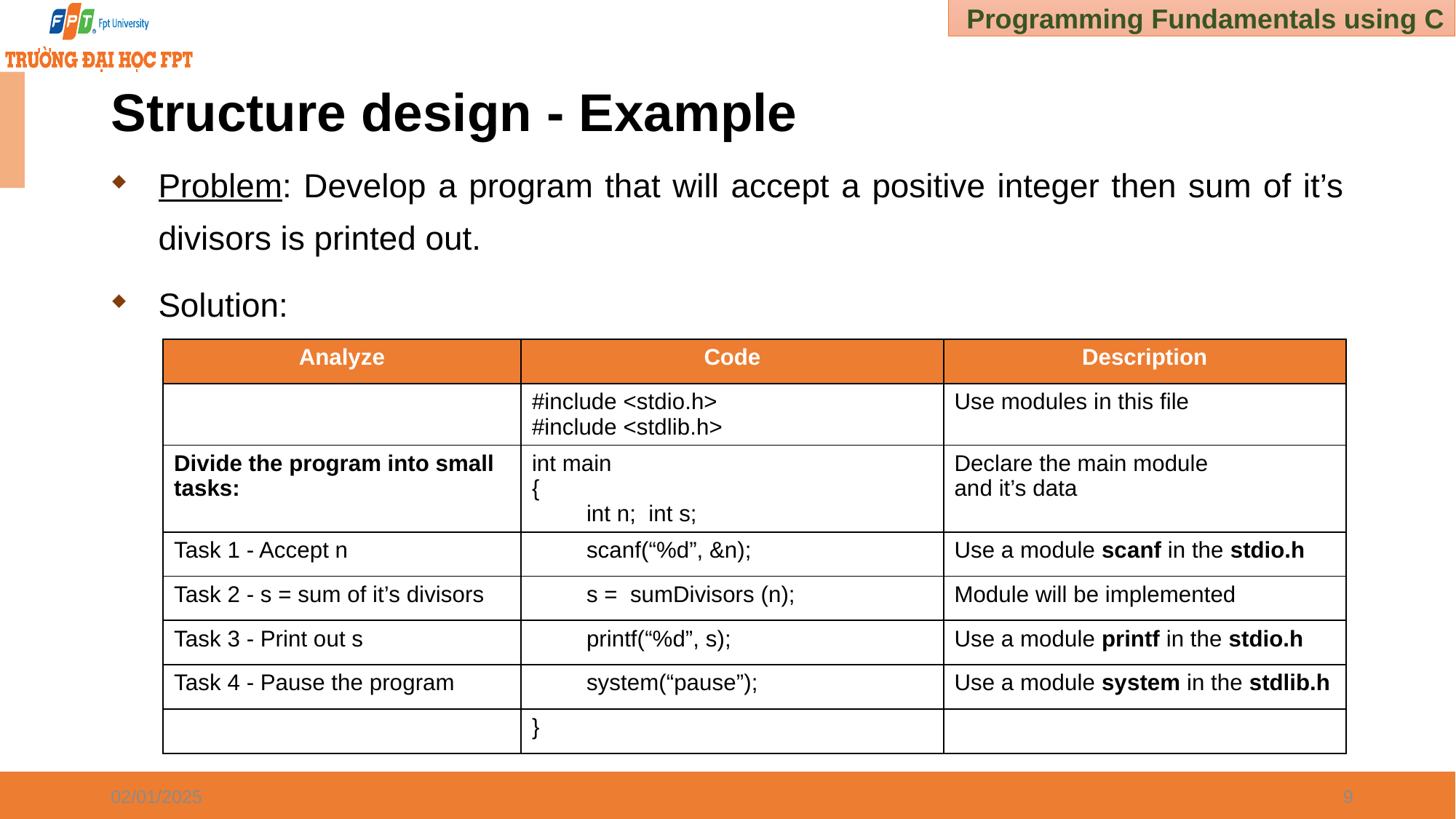

# Structure design - Example
Problem: Develop a program that will accept a positive integer then sum of it’s divisors is printed out.
Solution:
| Analyze | Code | Description |
| --- | --- | --- |
|  | #include <stdio.h> #include <stdlib.h> | Use modules in this file |
| Divide the program into small tasks: | int main { int n; int s; | Declare the main module and it’s data |
| Task 1 - Accept n | scanf(“%d”, &n); | Use a module scanf in the stdio.h |
| Task 2 - s = sum of it’s divisors | s = sumDivisors (n); | Module will be implemented |
| Task 3 - Print out s | printf(“%d”, s); | Use a module printf in the stdio.h |
| Task 4 - Pause the program | system(“pause”); | Use a module system in the stdlib.h |
|  | } |  |
02/01/2025
9